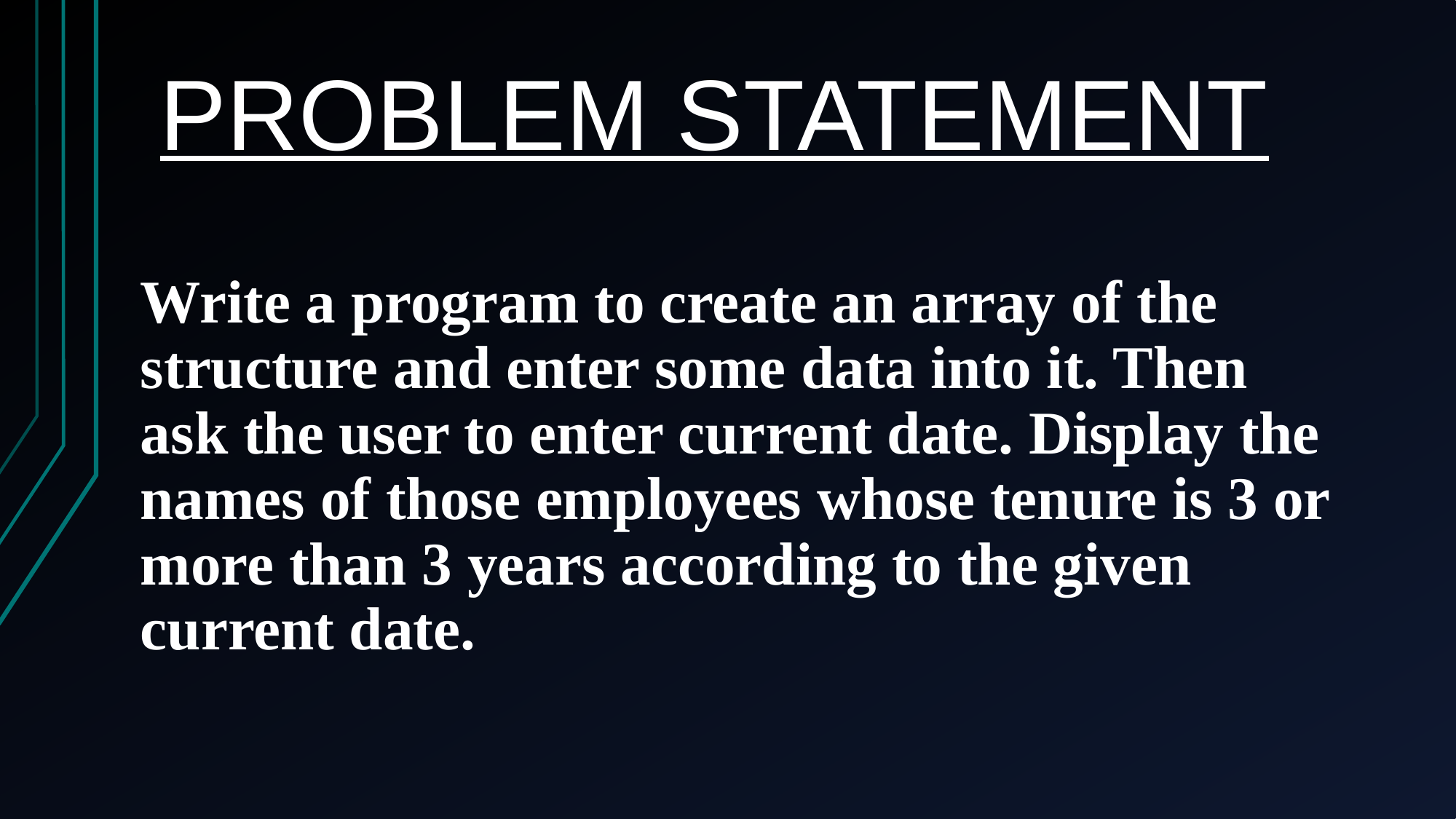

# PROBLEM STATEMENT
Write a program to create an array of the structure and enter some data into it. Then ask the user to enter current date. Display the names of those employees whose tenure is 3 or more than 3 years according to the given current date.